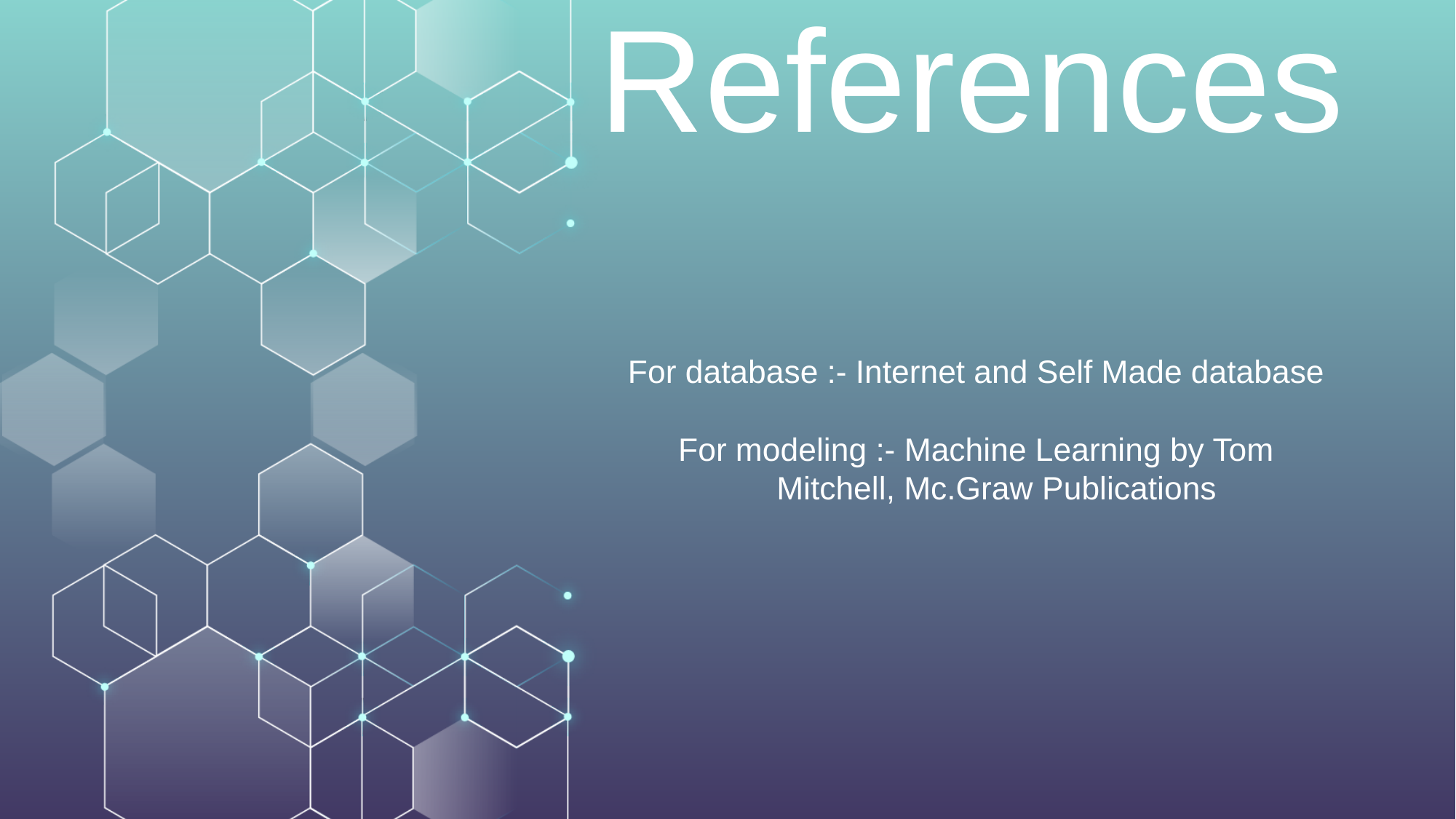

References
For database :- Internet and Self Made database

For modeling :- Machine Learning by Tom Mitchell, Mc.Graw Publications